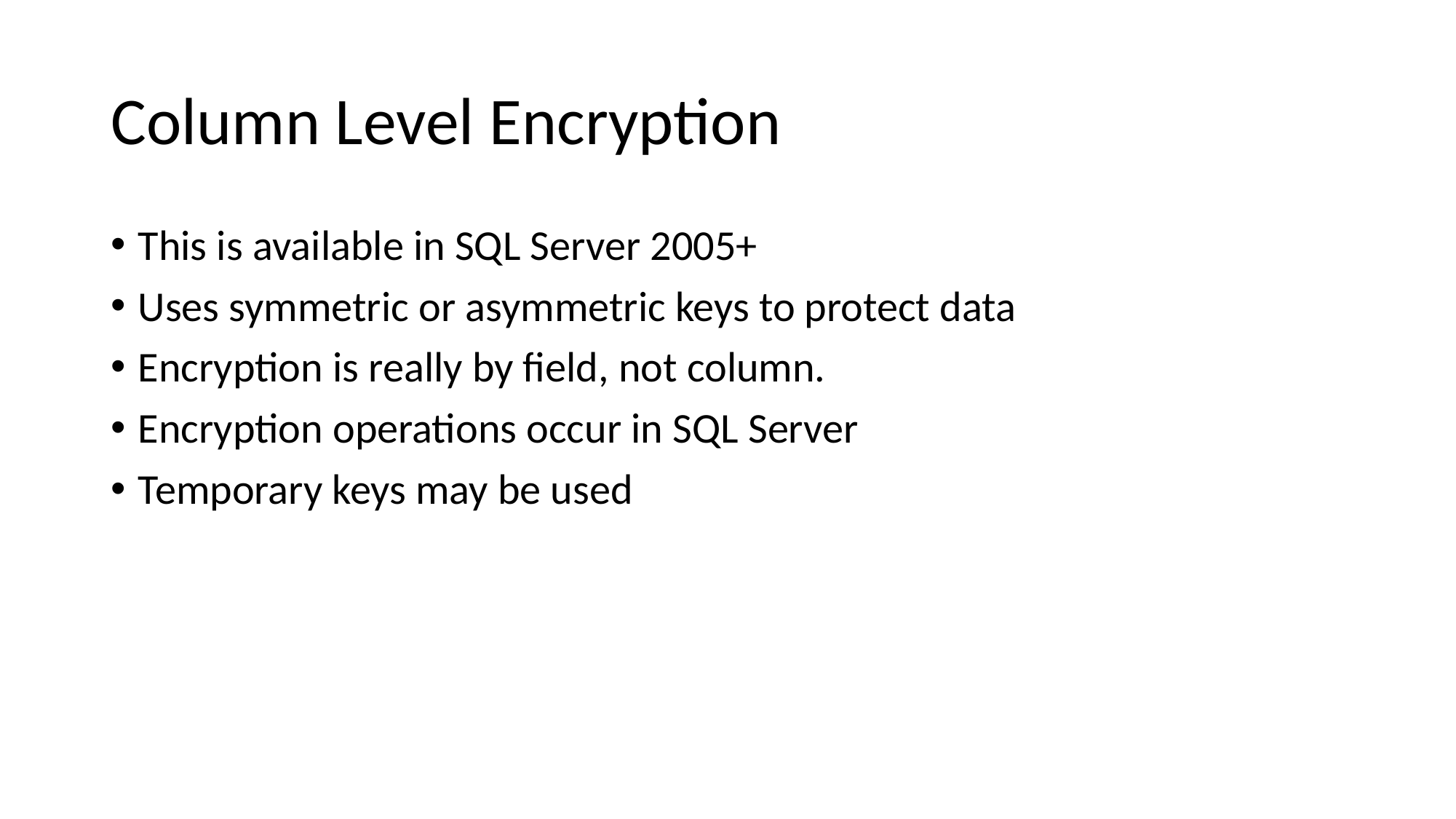

# Column Level Encryption
This is available in SQL Server 2005+
Uses symmetric or asymmetric keys to protect data
Encryption is really by field, not column.
Encryption operations occur in SQL Server
Temporary keys may be used